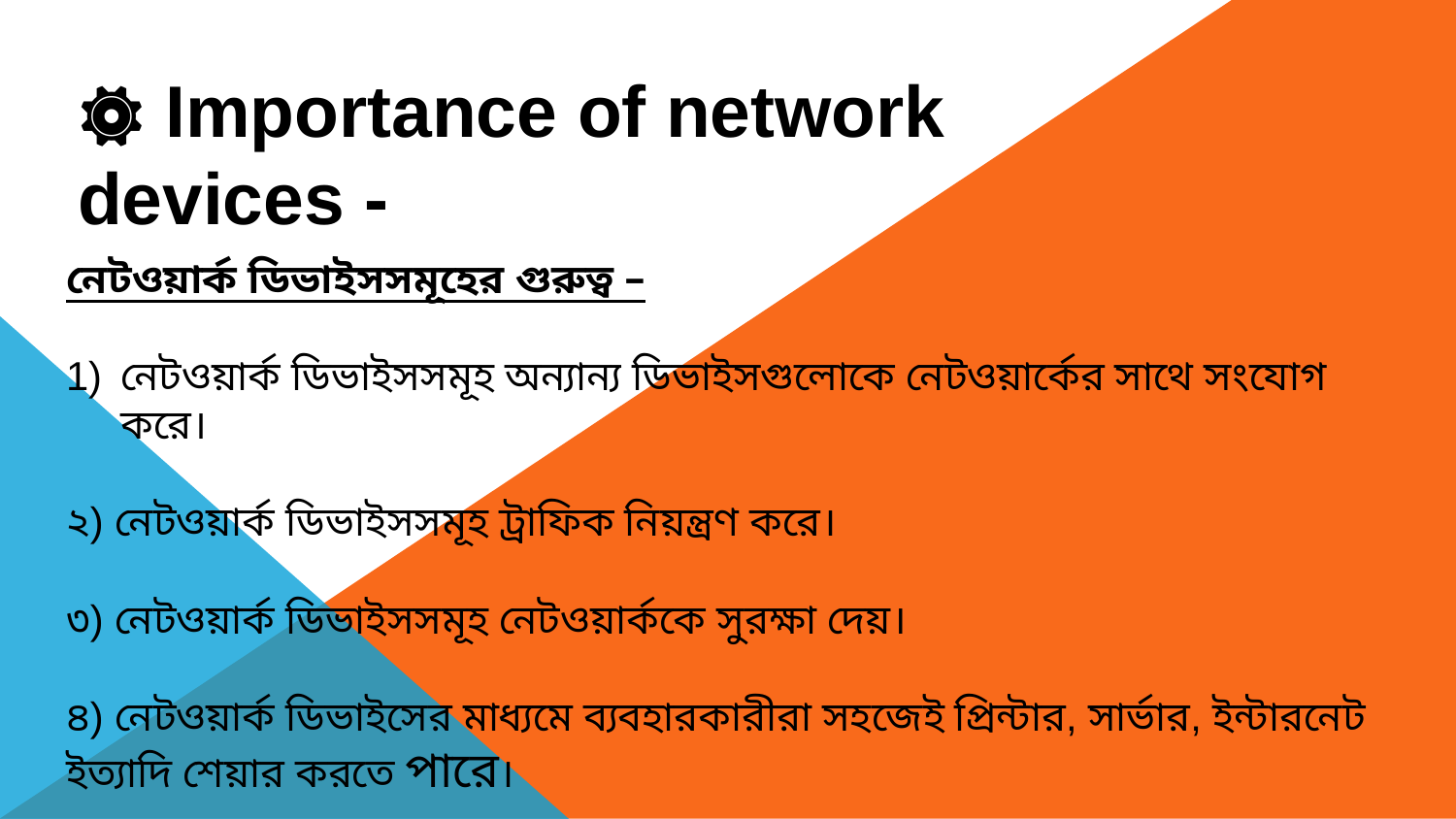

⚙ Importance of network devices -
নেটওয়ার্ক ডিভাইসসমূহের গুরুত্ব –

নেটওয়ার্ক ডিভাইসসমূহ অন্যান্য ডিভাইসগুলোকে নেটওয়ার্কের সাথে সংযোগ করে।

২) নেটওয়ার্ক ডিভাইসসমূহ ট্রাফিক নিয়ন্ত্রণ করে।

৩) নেটওয়ার্ক ডিভাইসসমূহ নেটওয়ার্ককে সুরক্ষা দেয়।

৪) নেটওয়ার্ক ডিভাইসের মাধ্যমে ব্যবহারকারীরা সহজেই প্রিন্টার, সার্ভার, ইন্টারনেট ইত্যাদি শেয়ার করতে পারে।